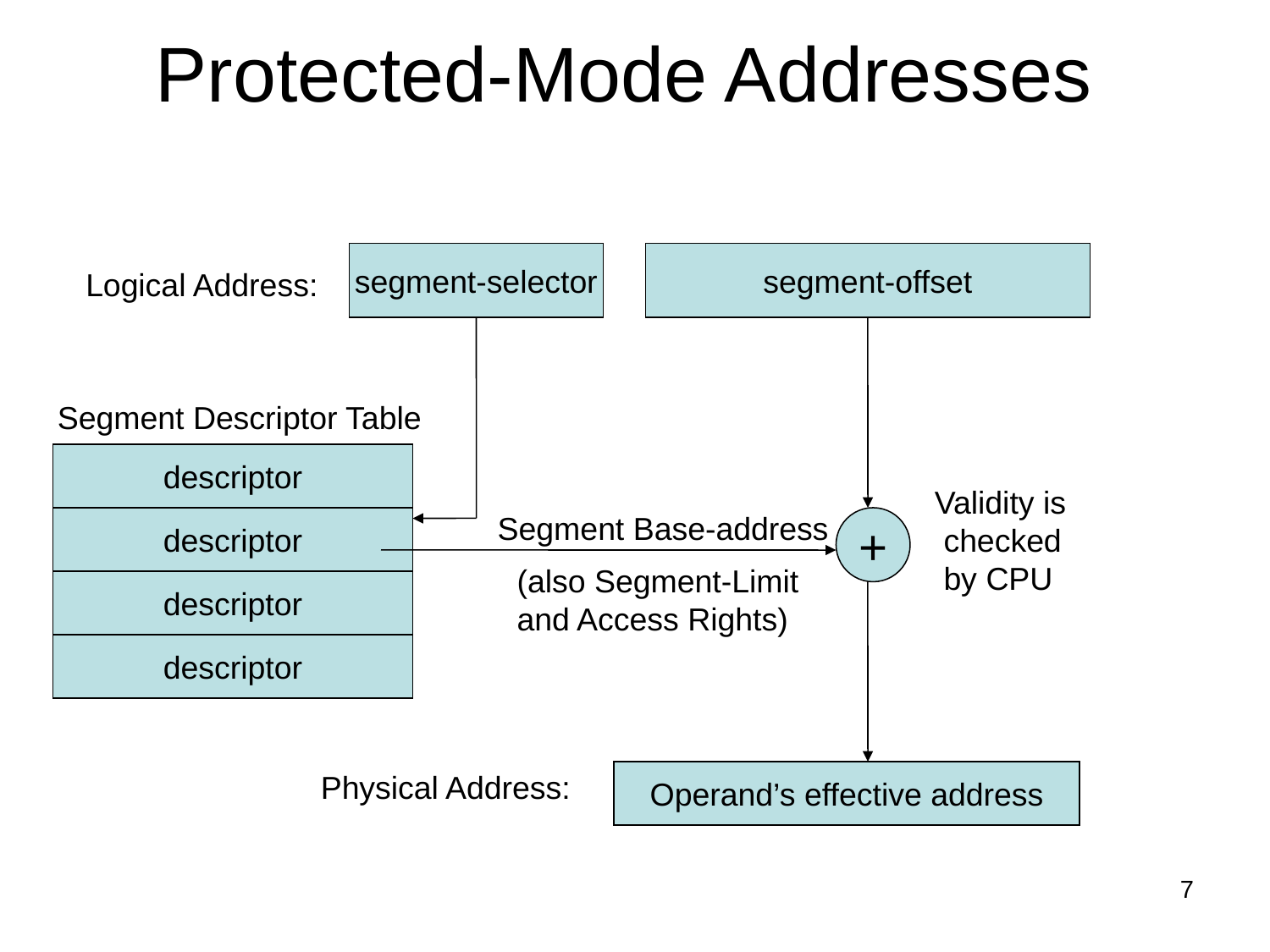

# Protected-Mode Addresses
segment-selector
segment-offset
Logical Address:

Segment Descriptor Table
descriptor
Validity is
 checked
 by CPU
Segment Base-address
descriptor
+

 (also Segment-Limit
 and Access Rights)
descriptor

descriptor
Physical Address:
Operand’s effective address
7